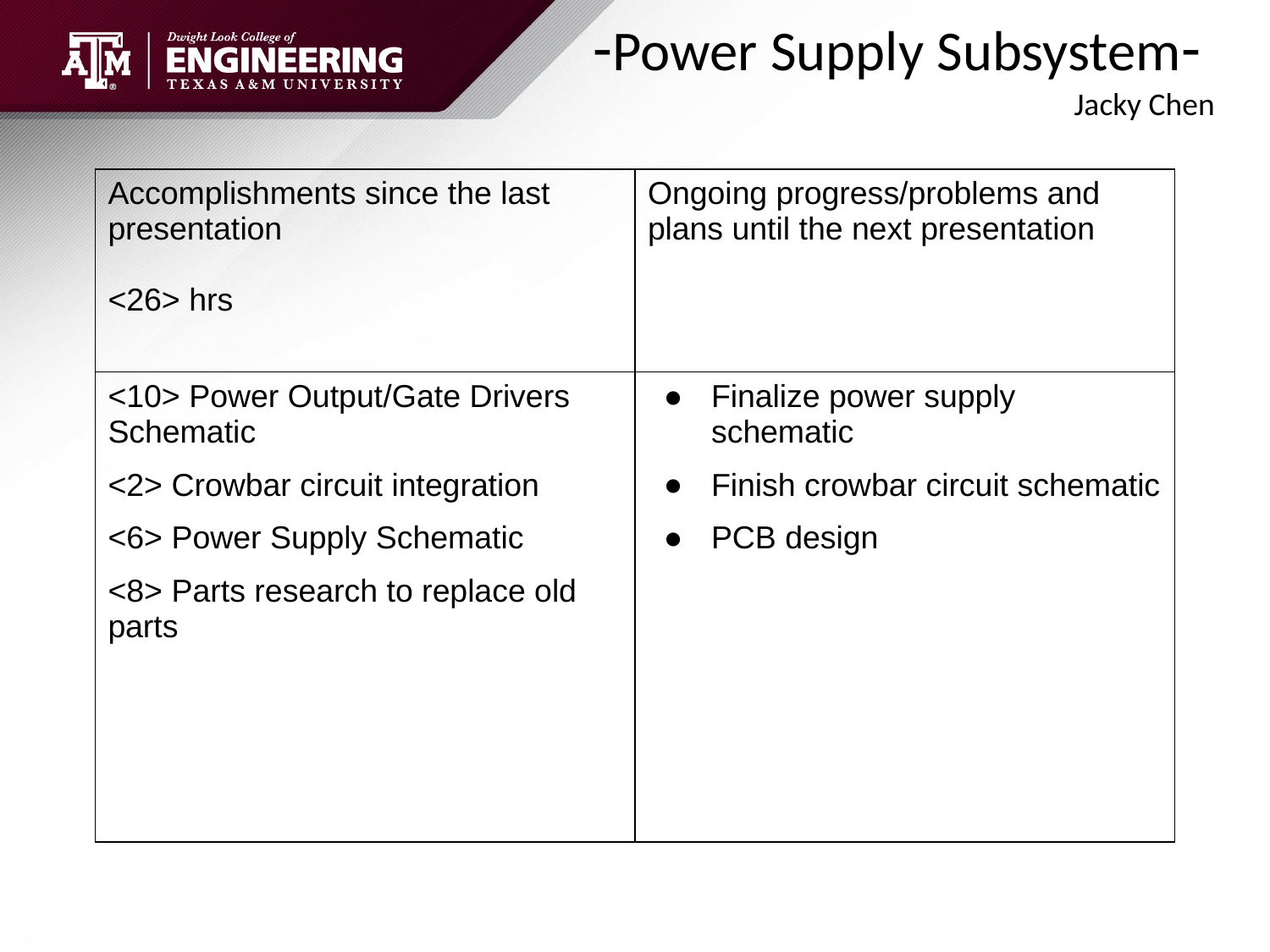

-Power Supply Subsystem-
 				Jacky Chen
| Accomplishments since the last presentation <26> hrs | Ongoing progress/problems and plans until the next presentation |
| --- | --- |
| <10> Power Output/Gate Drivers Schematic <2> Crowbar circuit integration <6> Power Supply Schematic <8> Parts research to replace old parts | Finalize power supply schematic Finish crowbar circuit schematic PCB design |